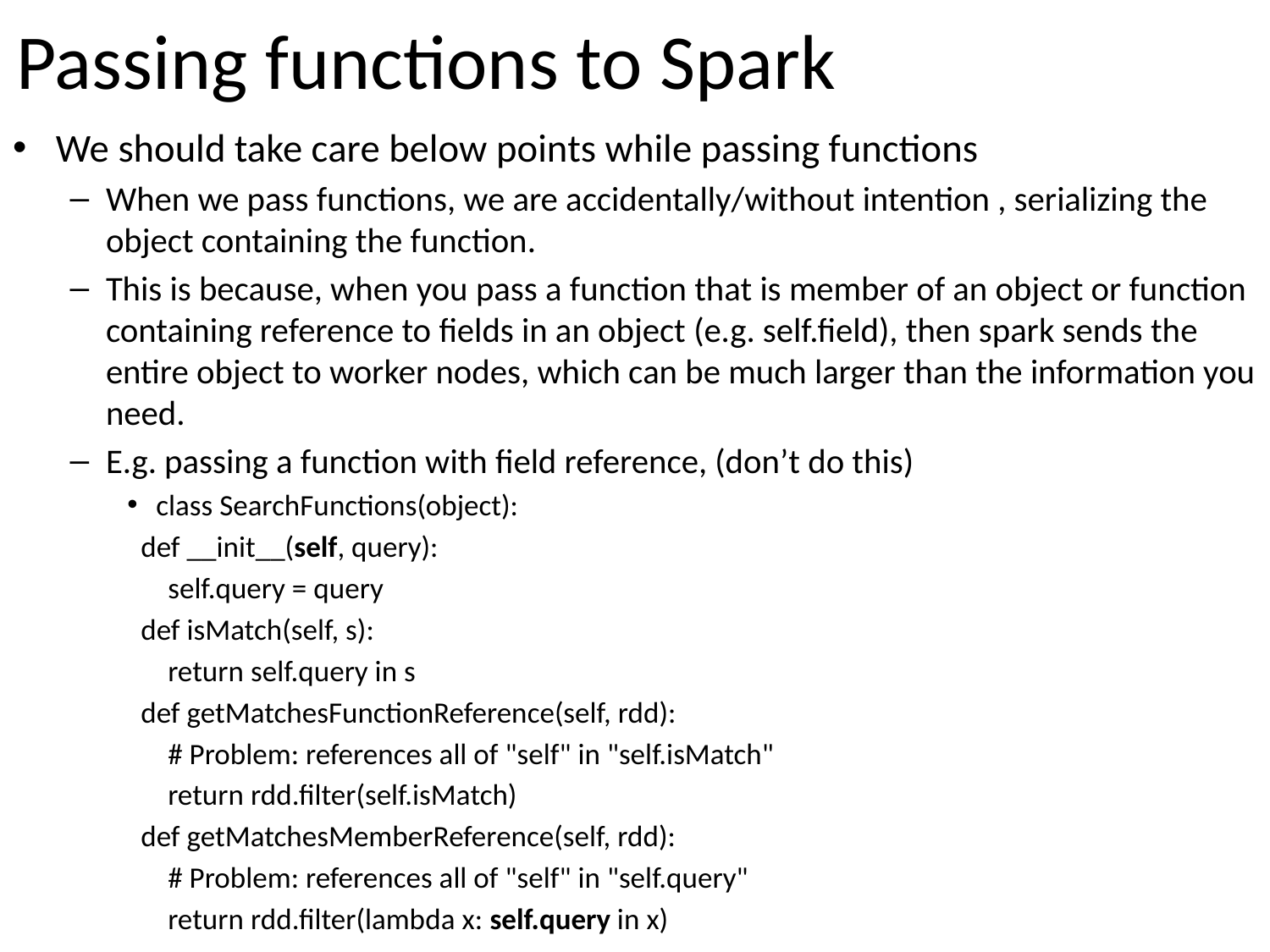

# Passing functions to Spark
We should take care below points while passing functions
When we pass functions, we are accidentally/without intention , serializing the object containing the function.
This is because, when you pass a function that is member of an object or function containing reference to fields in an object (e.g. self.field), then spark sends the entire object to worker nodes, which can be much larger than the information you need.
E.g. passing a function with field reference, (don’t do this)
class SearchFunctions(object):
  def __init__(self, query):
      self.query = query
  def isMatch(self, s):
      return self.query in s
  def getMatchesFunctionReference(self, rdd):
      # Problem: references all of "self" in "self.isMatch"
      return rdd.filter(self.isMatch)
  def getMatchesMemberReference(self, rdd):
      # Problem: references all of "self" in "self.query"
      return rdd.filter(lambda x: self.query in x)